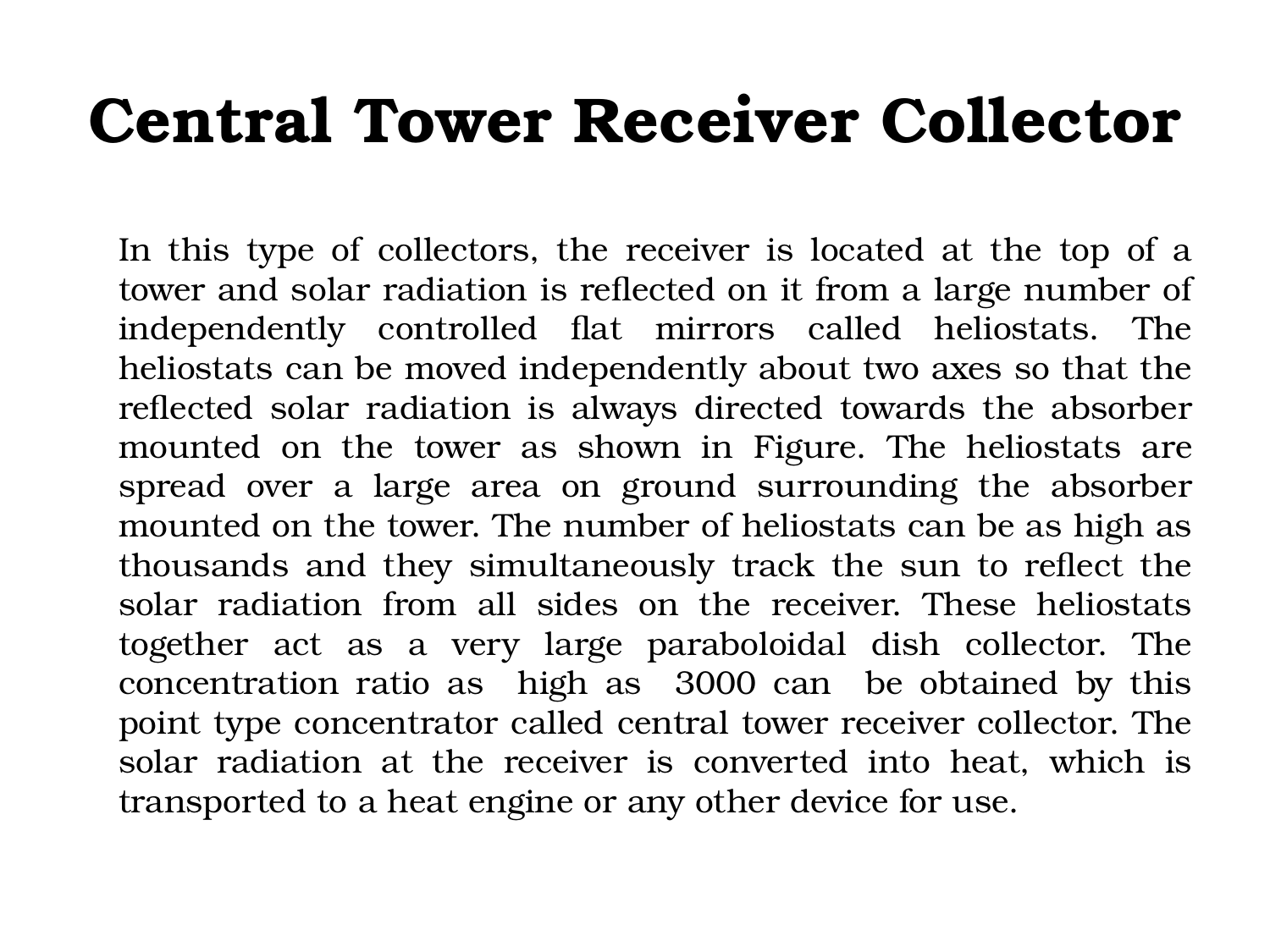

# Central Tower Receiver Collector
	In this type of collectors, the receiver is located at the top of a tower and solar radiation is reflected on it from a large number of independently controlled flat mirrors called heliostats. The heliostats can be moved independently about two axes so that the reflected solar radiation is always directed towards the absorber mounted on the tower as shown in Figure. The heliostats are spread over a large area on ground surrounding the absorber mounted on the tower. The number of heliostats can be as high as thousands and they simultaneously track the sun to reflect the solar radiation from all sides on the receiver. These heliostats together act as a very large paraboloidal dish collector. The concentration ratio as  high as  3000 can  be obtained by this point type concentrator called central tower receiver collector. The solar radiation at the receiver is converted into heat, which is transported to a heat engine or any other device for use.